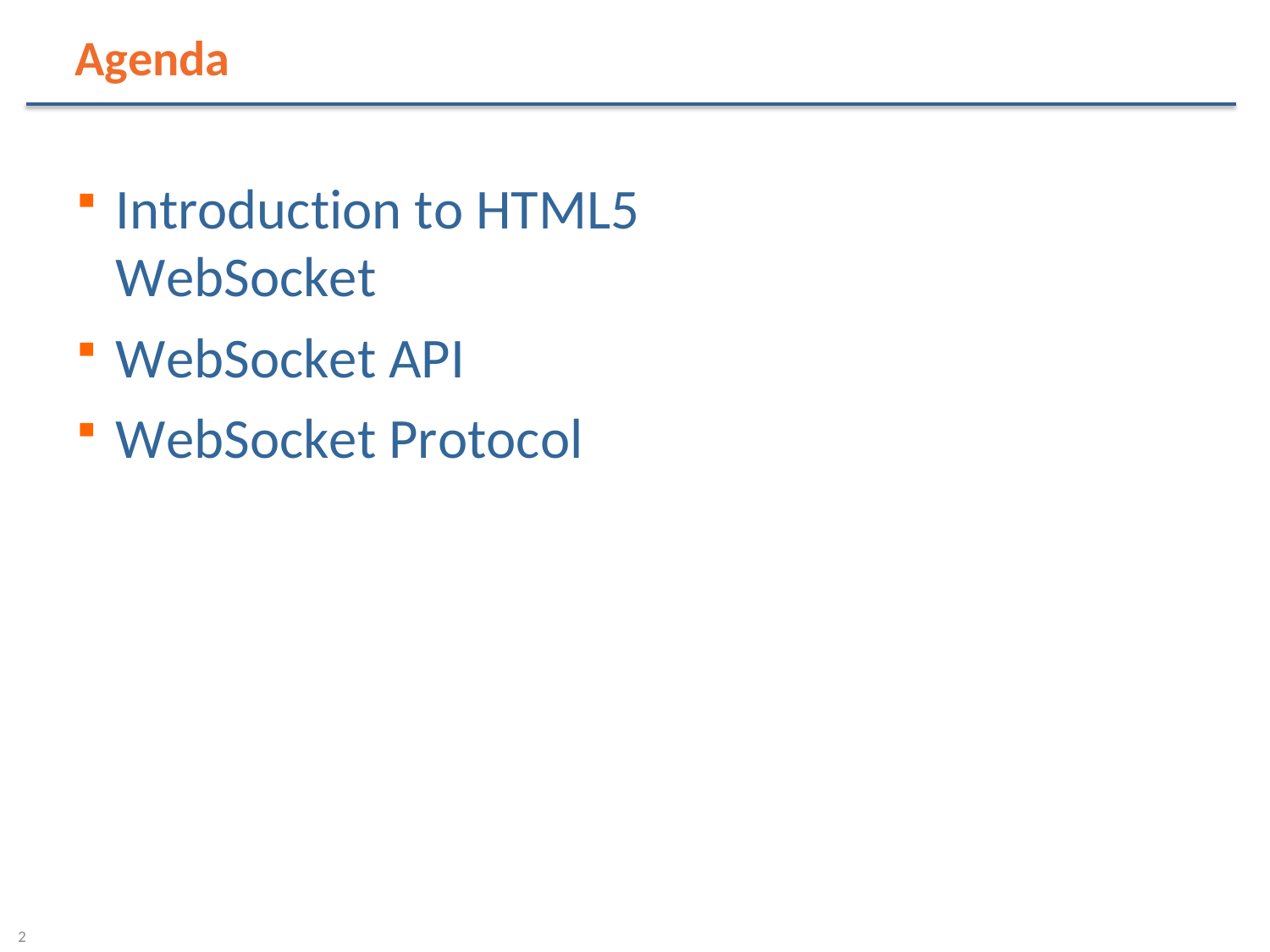

Agenda

Introduction to HTML5 WebSocket
WebSocket API
WebSocket Protocol
2